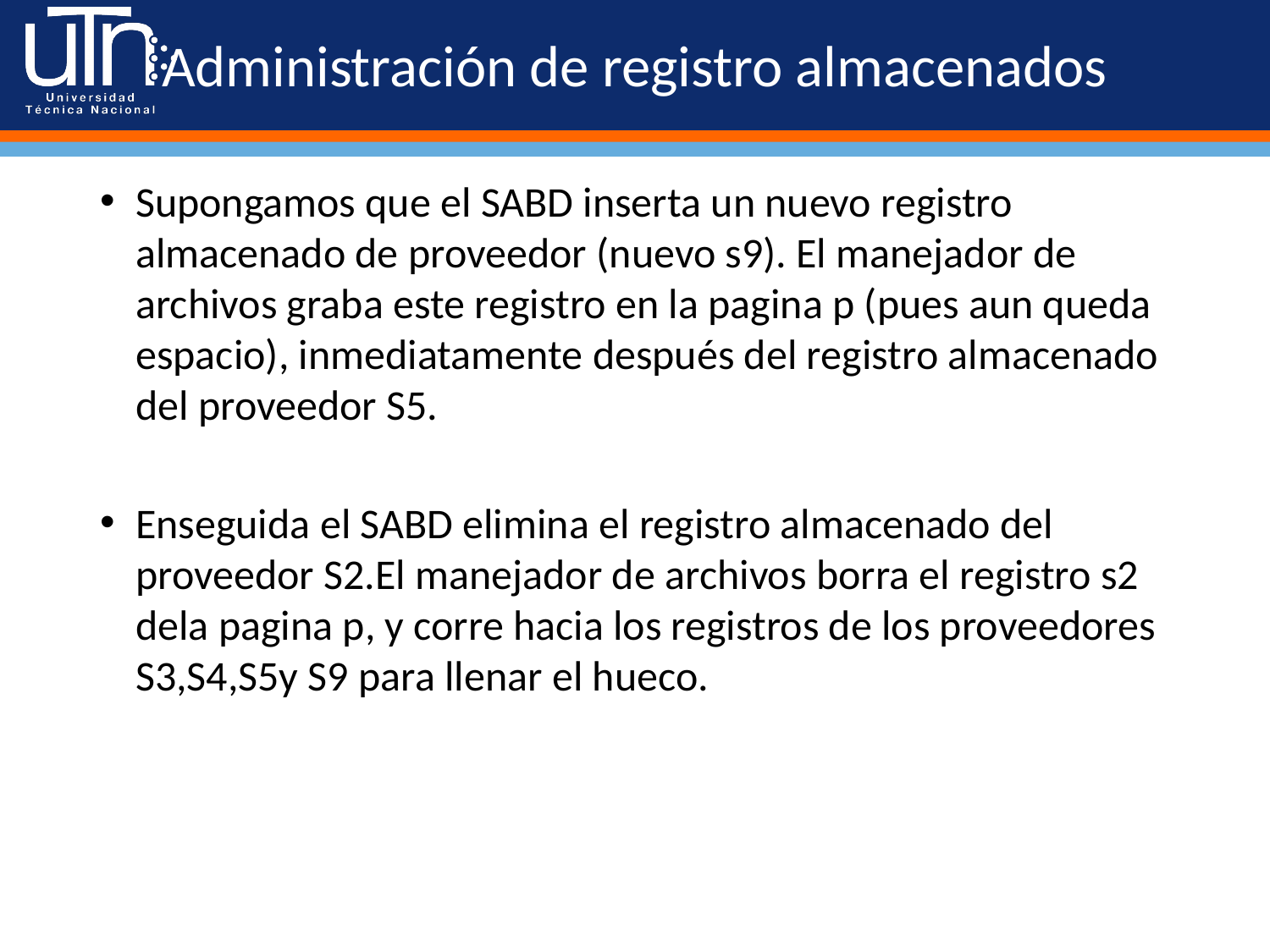

# Administración de registro almacenados
Supongamos que el SABD inserta un nuevo registro almacenado de proveedor (nuevo s9). El manejador de archivos graba este registro en la pagina p (pues aun queda espacio), inmediatamente después del registro almacenado del proveedor S5.

Enseguida el SABD elimina el registro almacenado del proveedor S2.El manejador de archivos borra el registro s2 dela pagina p, y corre hacia los registros de los proveedores S3,S4,S5y S9 para llenar el hueco.